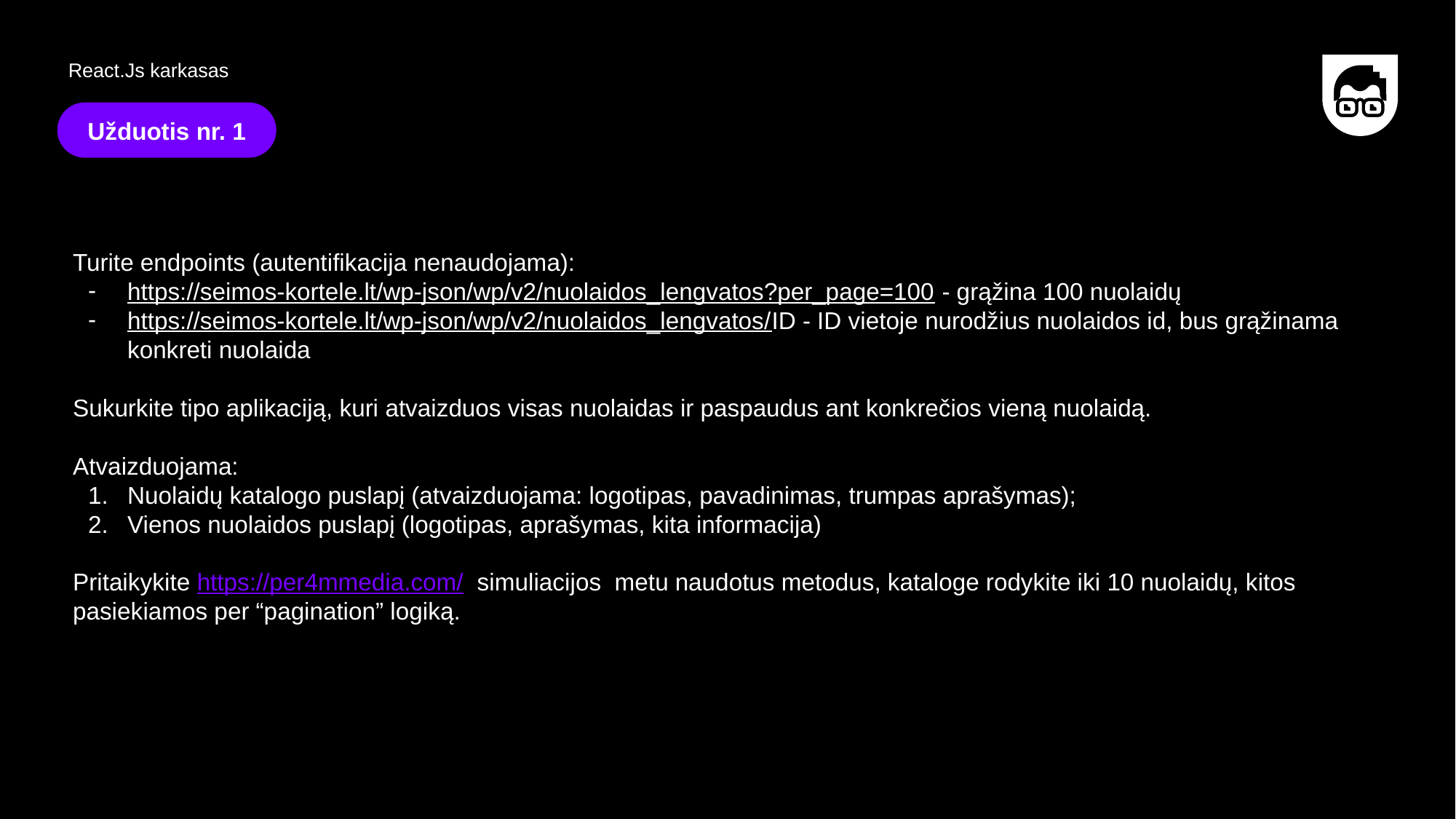

React.Js karkasas
Užduotis nr. 1
Turite endpoints (autentifikacija nenaudojama):
https://seimos-kortele.lt/wp-json/wp/v2/nuolaidos_lengvatos?per_page=100 - grąžina 100 nuolaidų
https://seimos-kortele.lt/wp-json/wp/v2/nuolaidos_lengvatos/ID - ID vietoje nurodžius nuolaidos id, bus grąžinama konkreti nuolaida

Sukurkite tipo aplikaciją, kuri atvaizduos visas nuolaidas ir paspaudus ant konkrečios vieną nuolaidą.

Atvaizduojama:
Nuolaidų katalogo puslapį (atvaizduojama: logotipas, pavadinimas, trumpas aprašymas);
Vienos nuolaidos puslapį (logotipas, aprašymas, kita informacija)

Pritaikykite https://per4mmedia.com/  simuliacijos  metu naudotus metodus, kataloge rodykite iki 10 nuolaidų, kitos pasiekiamos per “pagination” logiką.